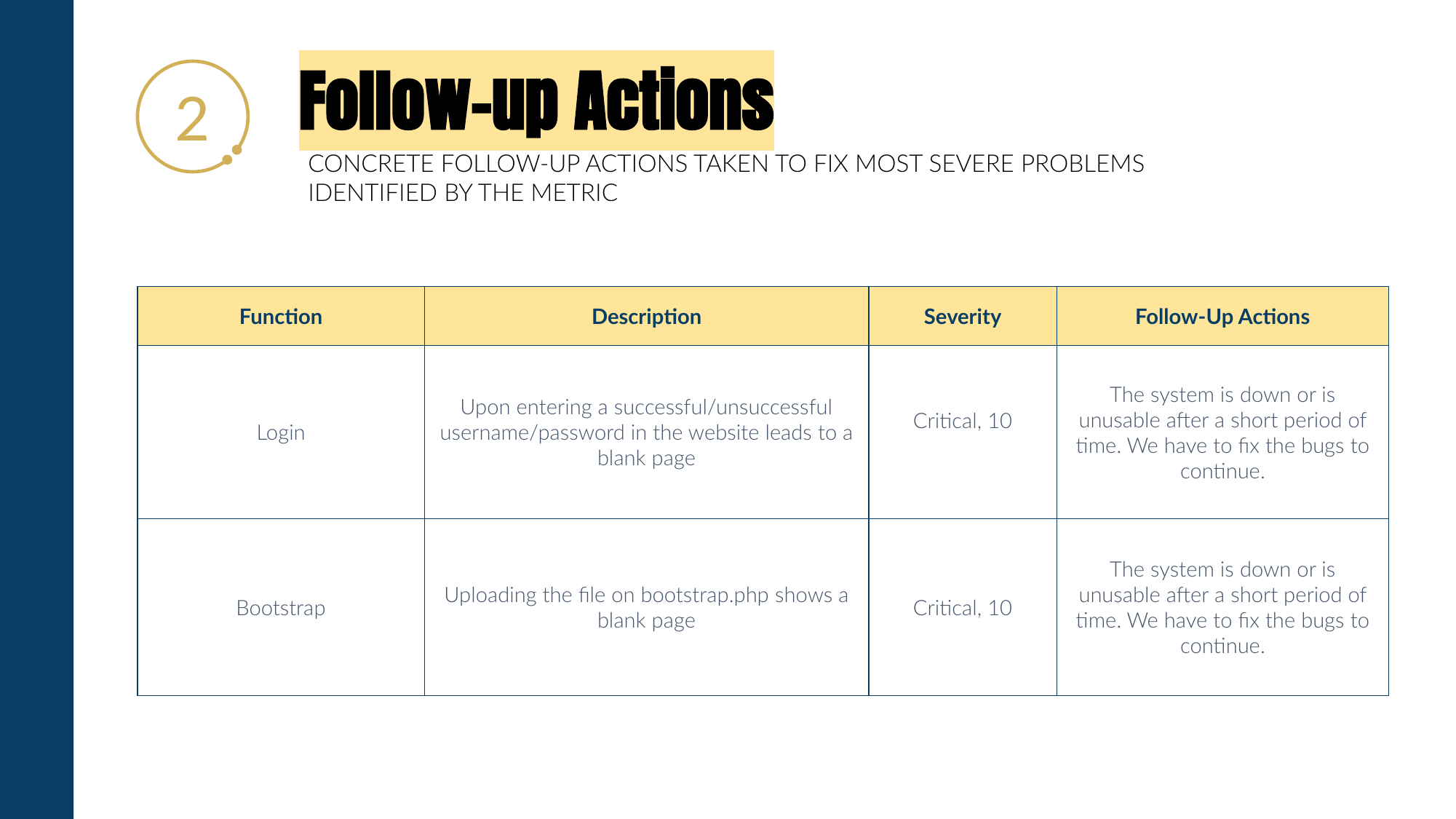

# Follow-up Actions
2

CONCRETE FOLLOW-UP ACTIONS TAKEN TO FIX MOST SEVERE PROBLEMS IDENTIFIED BY THE METRIC
| Function | Description | Severity | Follow-Up Actions |
| --- | --- | --- | --- |
| Login | Upon entering a successful/unsuccessful username/password in the website leads to a blank page | Critical, 10 | The system is down or is unusable after a short period of time. We have to fix the bugs to continue. |
| Bootstrap | Uploading the file on bootstrap.php shows a blank page | Critical, 10 | The system is down or is unusable after a short period of time. We have to fix the bugs to continue. |